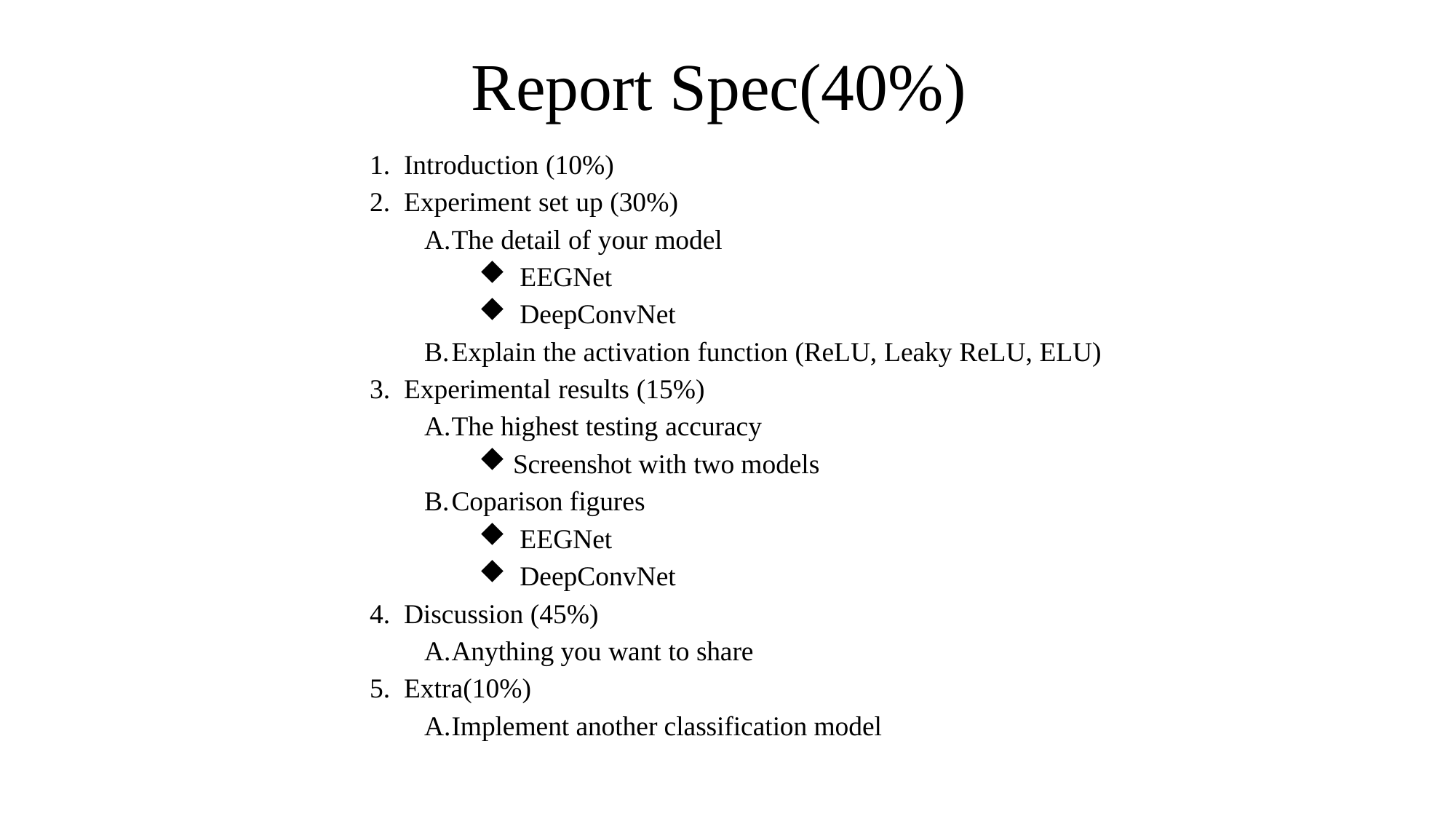

Report Spec(40%)
Introduction (10%)
Experiment set up (30%)
The detail of your model
EEGNet
DeepConvNet
Explain the activation function (ReLU, Leaky ReLU, ELU)
Experimental results (15%)
The highest testing accuracy
Screenshot with two models
Coparison figures
EEGNet
DeepConvNet
Discussion (45%)
Anything you want to share
Extra(10%)
Implement another classification model